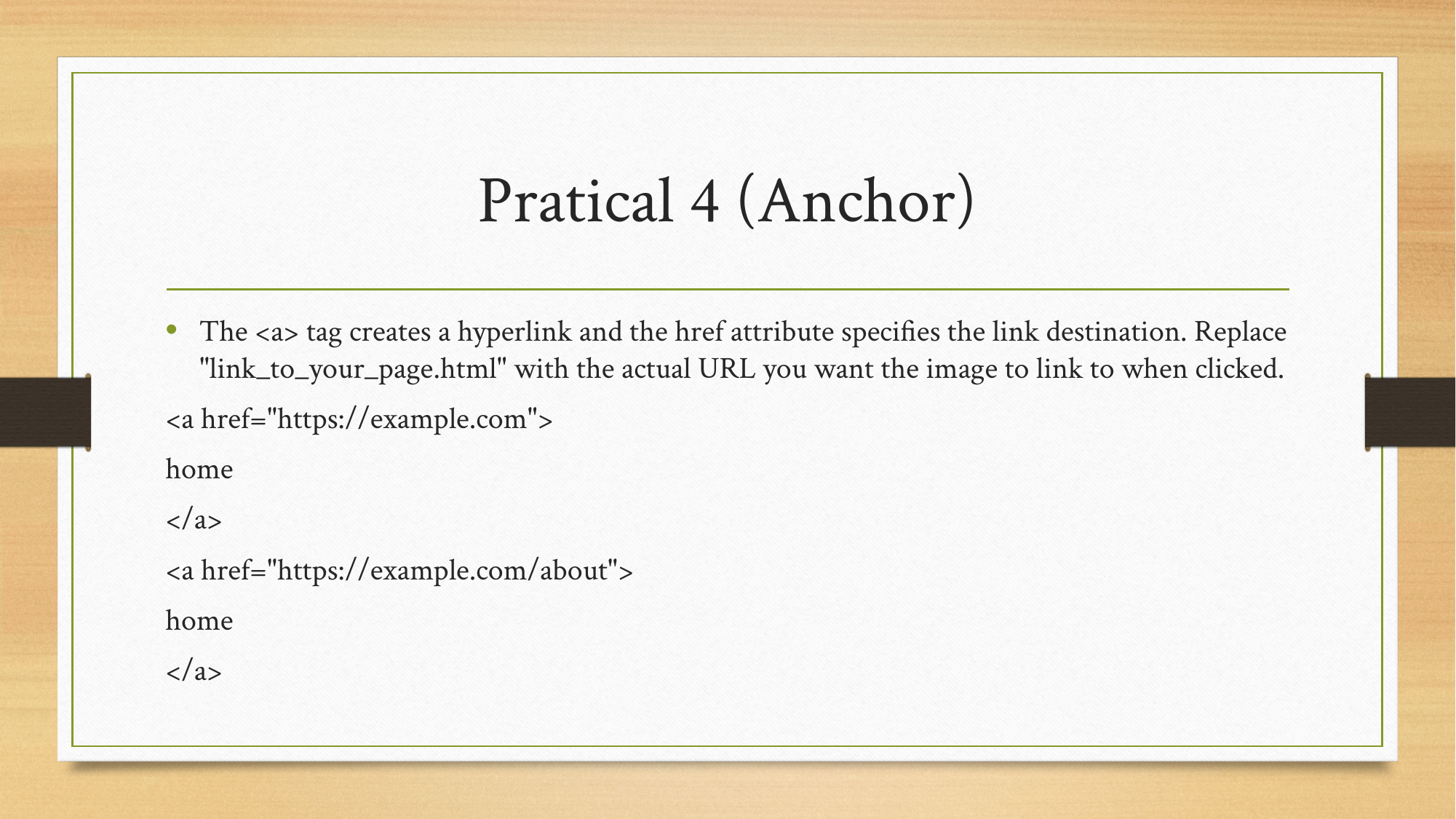

# Pratical 4 (Anchor)
The <a> tag creates a hyperlink and the href attribute specifies the link destination. Replace "link_to_your_page.html" with the actual URL you want the image to link to when clicked.
<a href="https://example.com">
home
</a>
<a href="https://example.com/about">
home
</a>